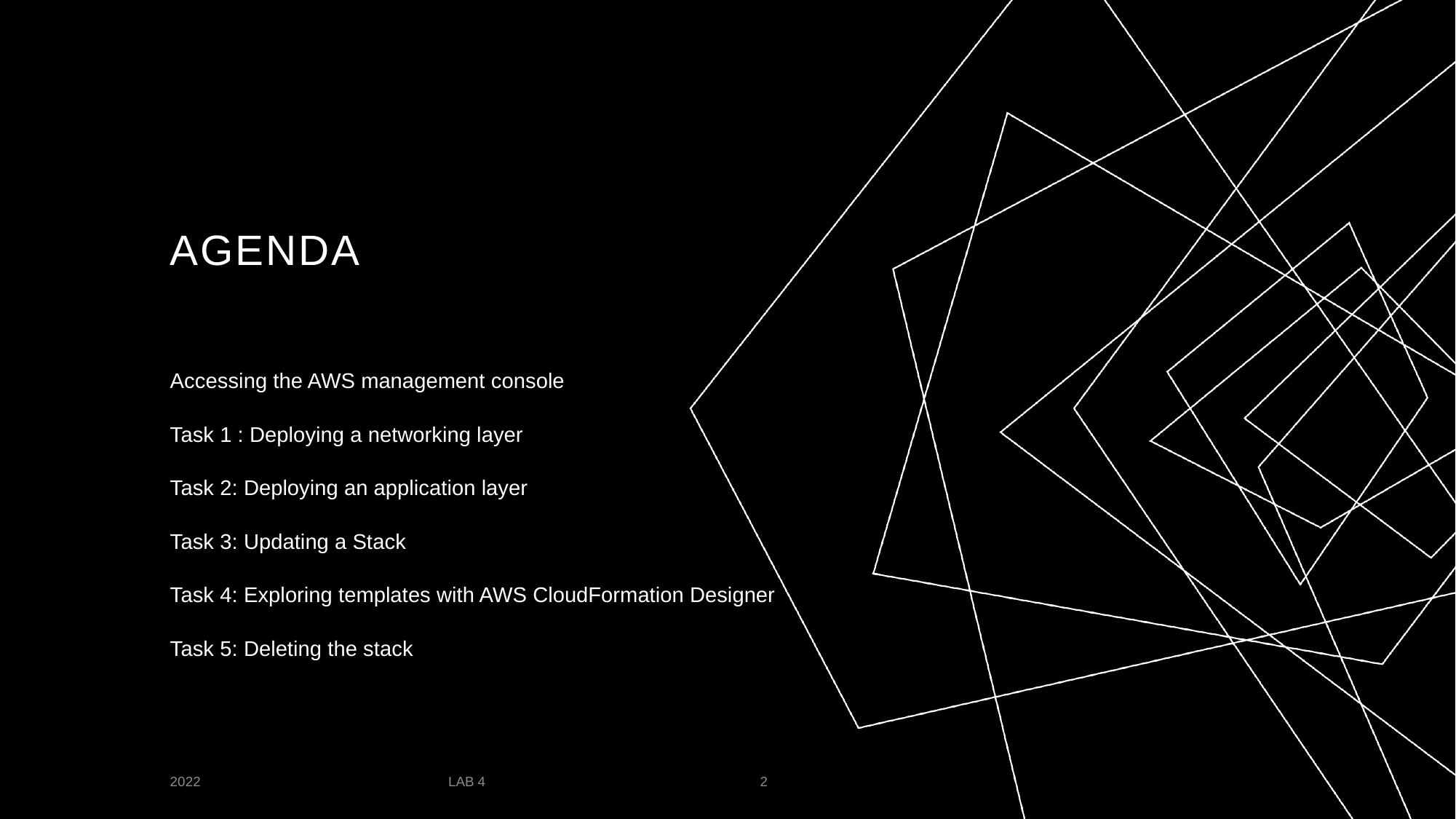

# AGENDA
Accessing the AWS management console
Task 1 : Deploying a networking layer
Task 2: Deploying an application layer
Task 3: Updating a Stack
Task 4: Exploring templates with AWS CloudFormation Designer
Task 5: Deleting the stack

LAB 4
2022
2